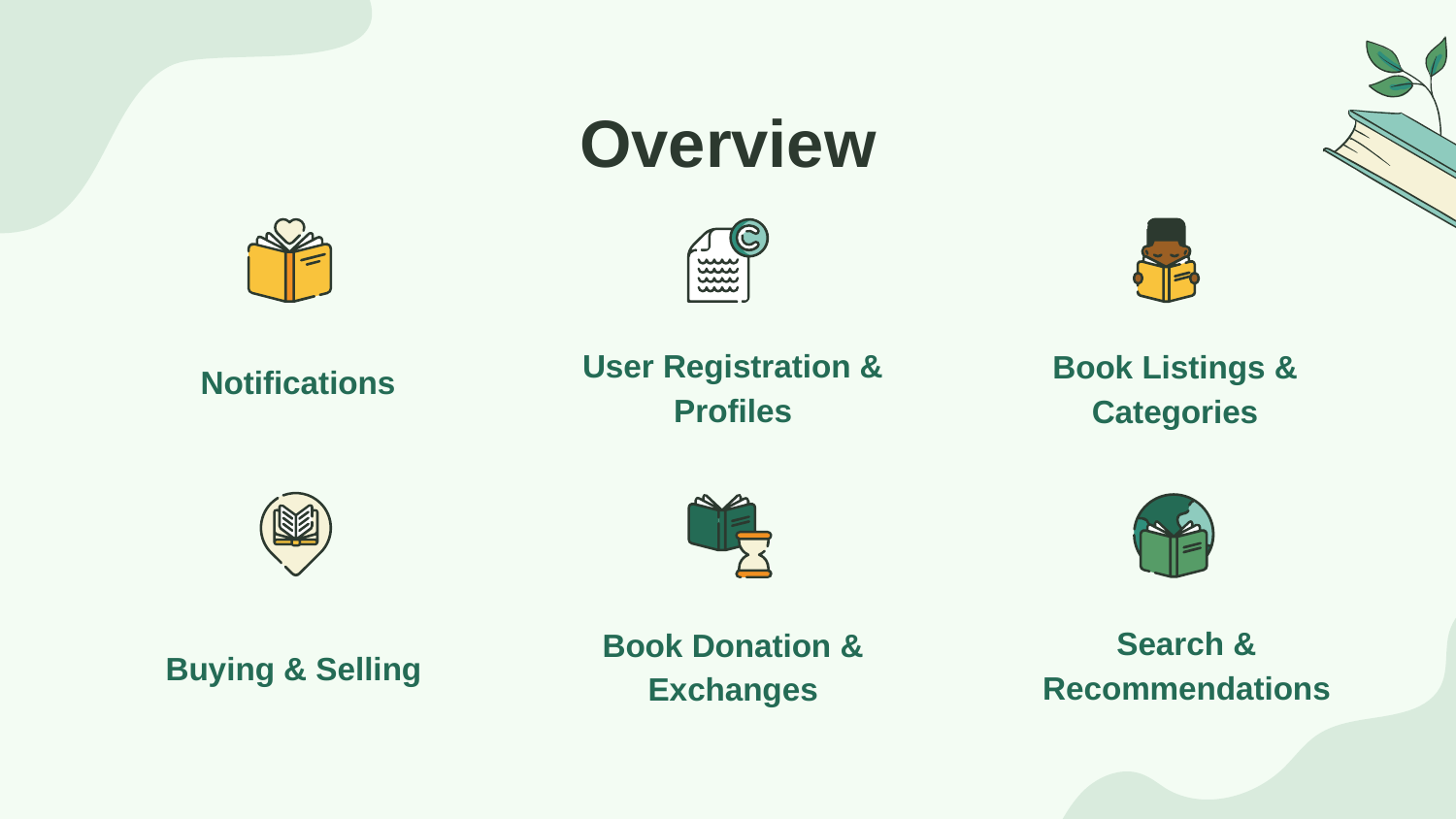

# Overview

 Notifications
User Registration & Profiles
Book Listings & Categories

Buying & Selling
Search & Recommendations
Book Donation & Exchanges